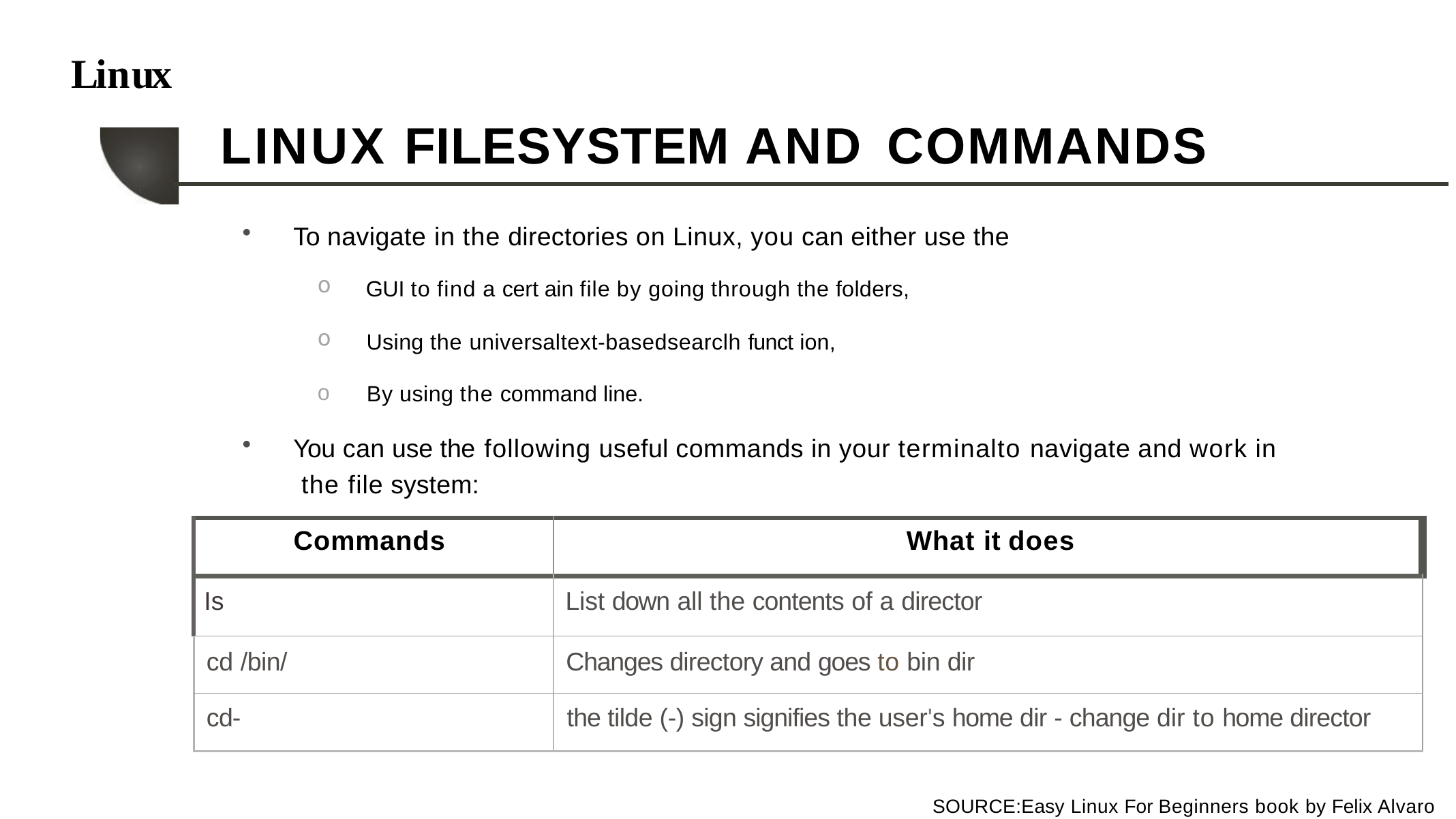

# Linux
LINUX FILESYSTEM AND COMMANDS
To navigate in the directories on Linux, you can either use the
GUI to find a cert ain file by going through the folders,

Using the universaltext-basedsearclh funct ion,

By using the command line.
You can use the following useful commands in your terminalto navigate and work in  the file system:

| Commands | What it does |
| --- | --- |
| Is | List down all the contents of a director |
| cd /bin/ | Changes directory and goes to bin dir |
| cd- | the tilde (-) sign signifies the user's home dir - change dir to home director |
SOURCE:Easy Linux For Beginners book by Felix Alvaro